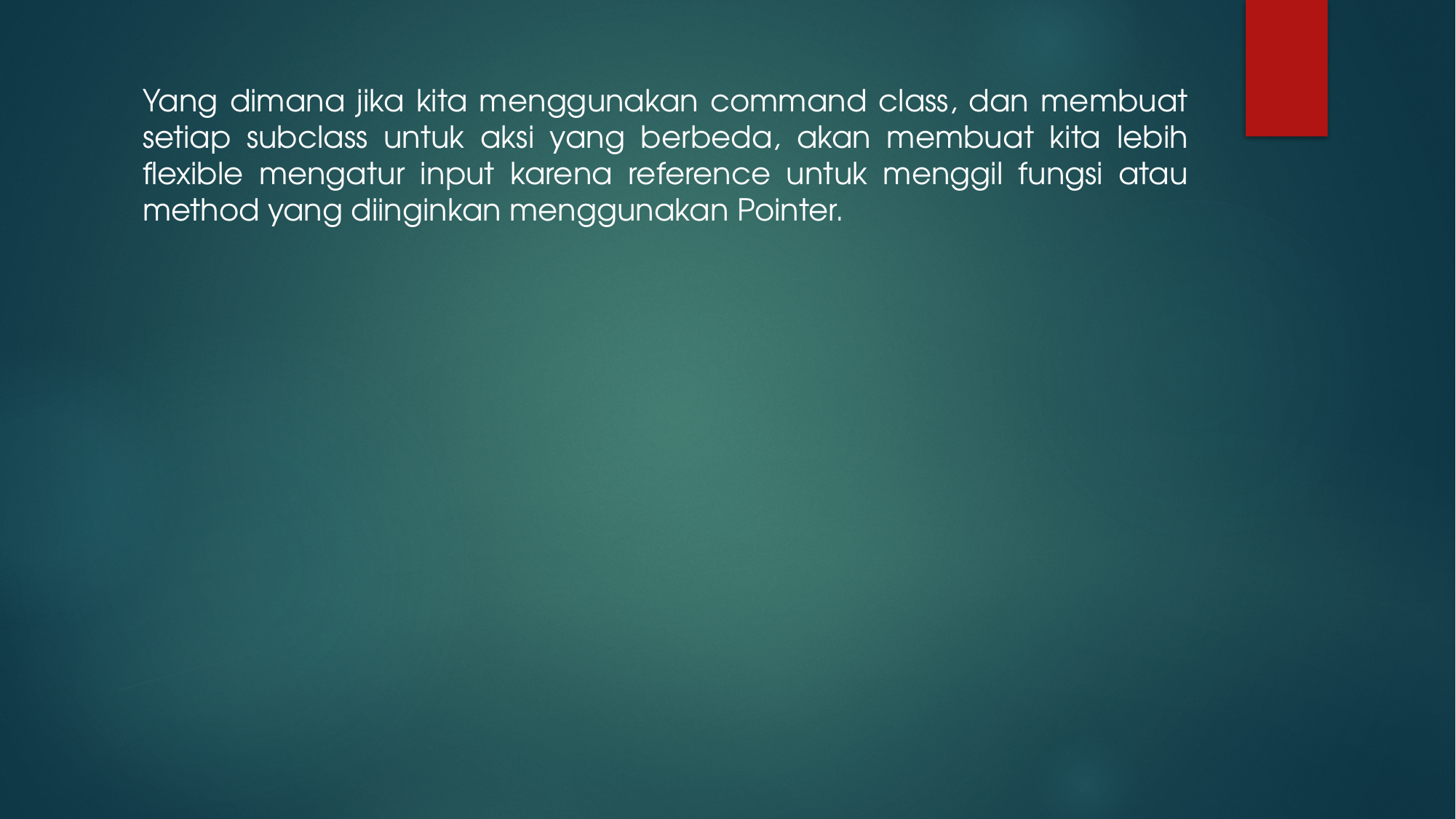

Yang dimana jika kita menggunakan command class, dan membuat setiap subclass untuk aksi yang berbeda, akan membuat kita lebih flexible mengatur input karena reference untuk menggil fungsi atau method yang diinginkan menggunakan Pointer.